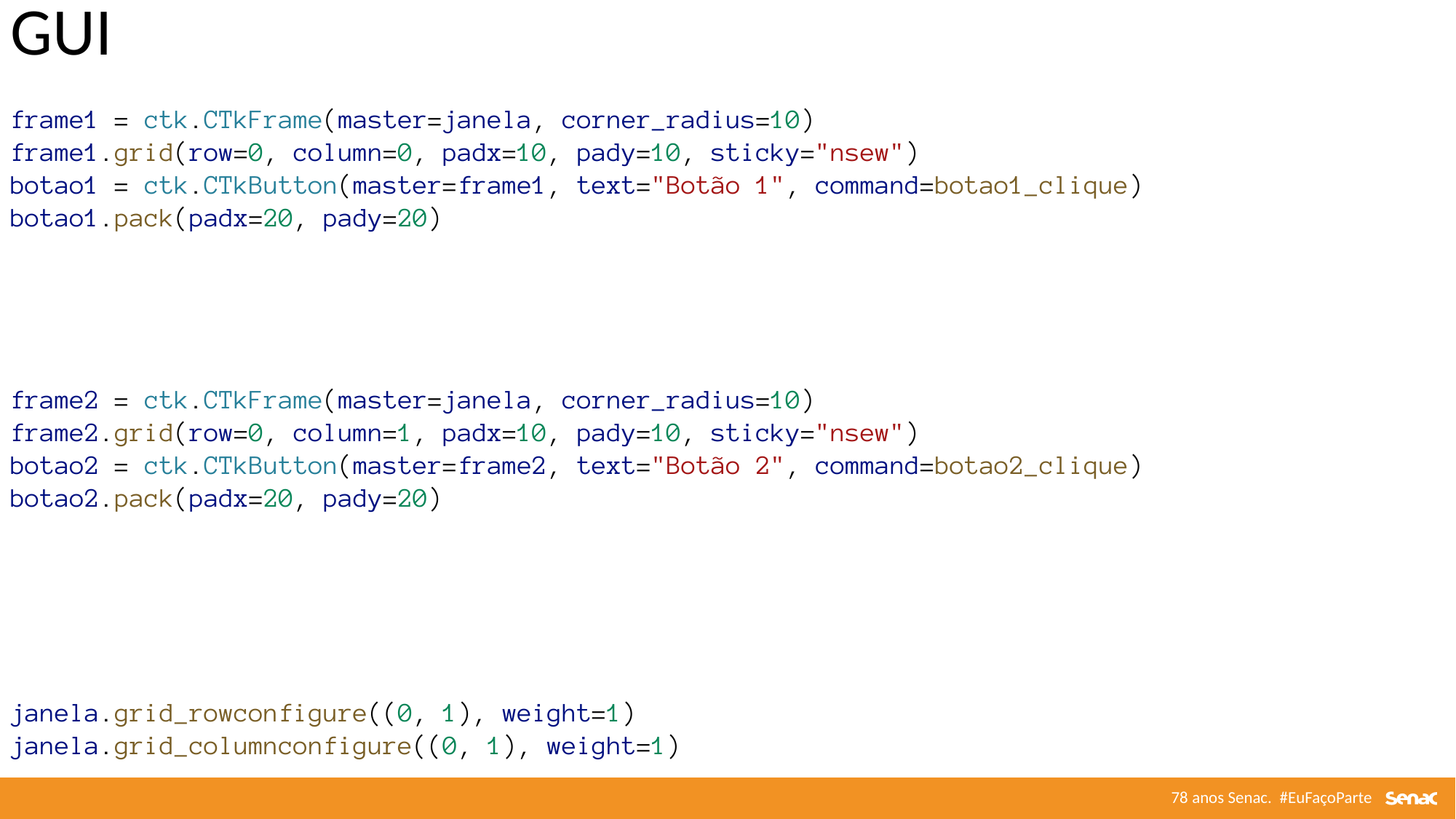

GUI
frame1 = ctk.CTkFrame(master=janela, corner_radius=10)
frame1.grid(row=0, column=0, padx=10, pady=10, sticky="nsew")
botao1 = ctk.CTkButton(master=frame1, text="Botão 1", command=botao1_clique)
botao1.pack(padx=20, pady=20)

frame2 = ctk.CTkFrame(master=janela, corner_radius=10)
frame2.grid(row=0, column=1, padx=10, pady=10, sticky="nsew")
botao2 = ctk.CTkButton(master=frame2, text="Botão 2", command=botao2_clique)
botao2.pack(padx=20, pady=20)

janela.grid_rowconfigure((0, 1), weight=1)
janela.grid_columnconfigure((0, 1), weight=1)